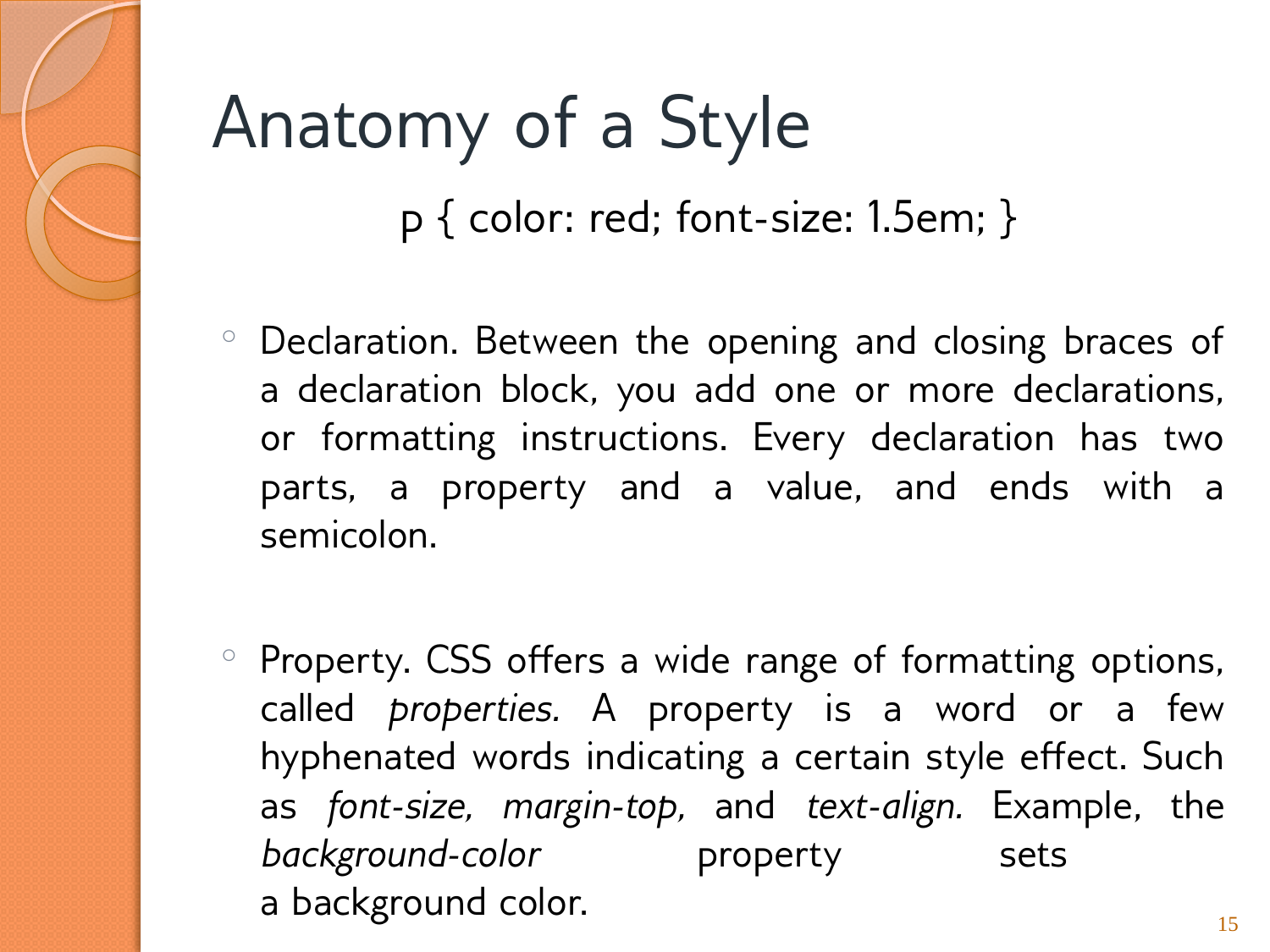

# Anatomy of a Style
p { color: red; font-size: 1.5em; }

Declaration. Between the opening and closing braces of a declaration block, you add one or more declarations, or formatting instructions. Every declaration has two parts, a property and a value, and ends with a semicolon.

Property. CSS offers a wide range of formatting options, called properties. A property is a word or a few hyphenated words indicating a certain style effect. Such as font-size, margin-top, and text-align. Example, the background-color property sets
a background color.
15